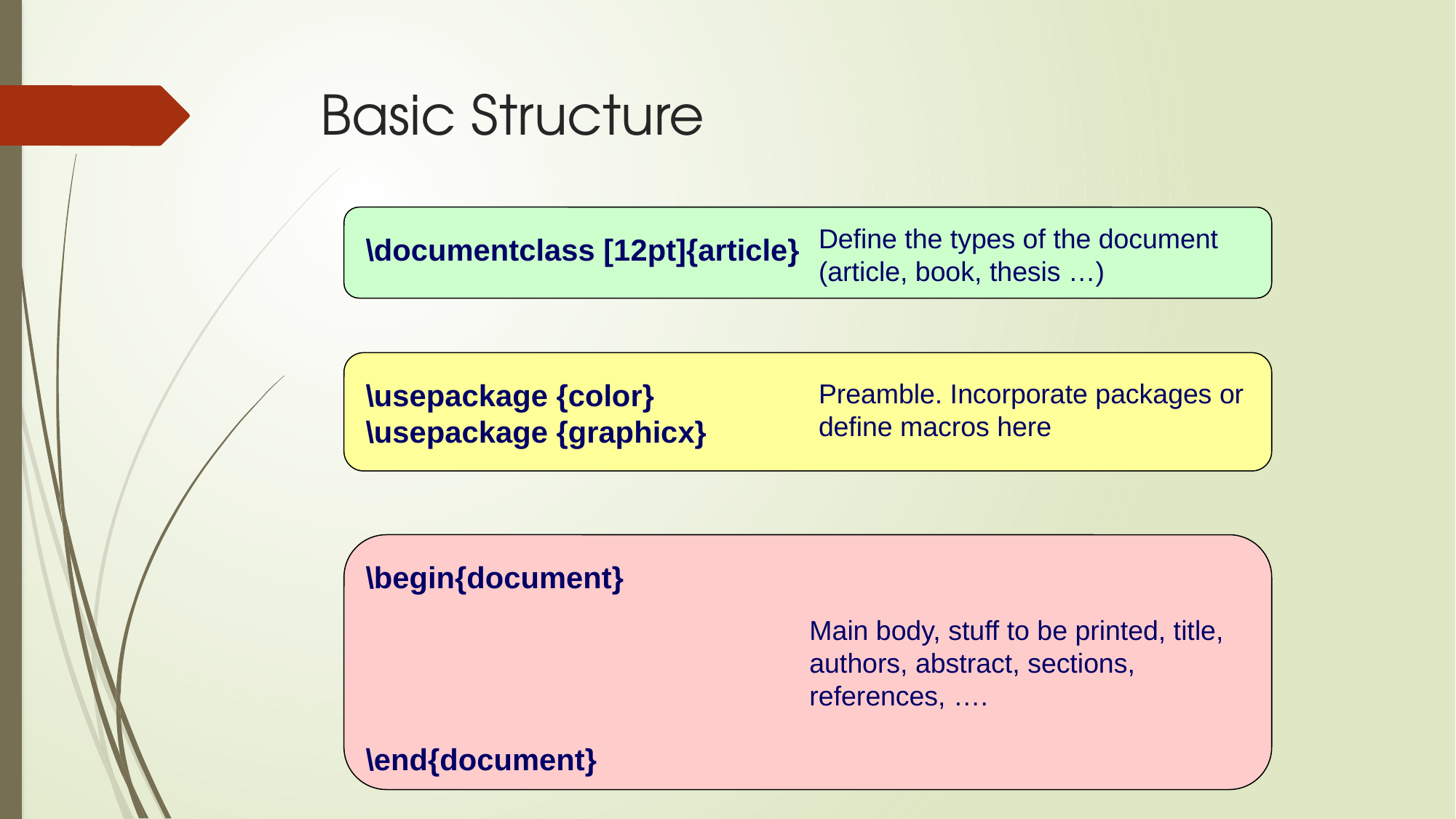

# Basic Structure

Define the types of the document (article, book, thesis …)
\documentclass [12pt]{article}

\usepackage {color}
\usepackage {graphicx}

\begin{document}

\end{document}

Preamble. Incorporate packages or define macros here

Main body, stuff to be printed, title, authors, abstract, sections, references, ….